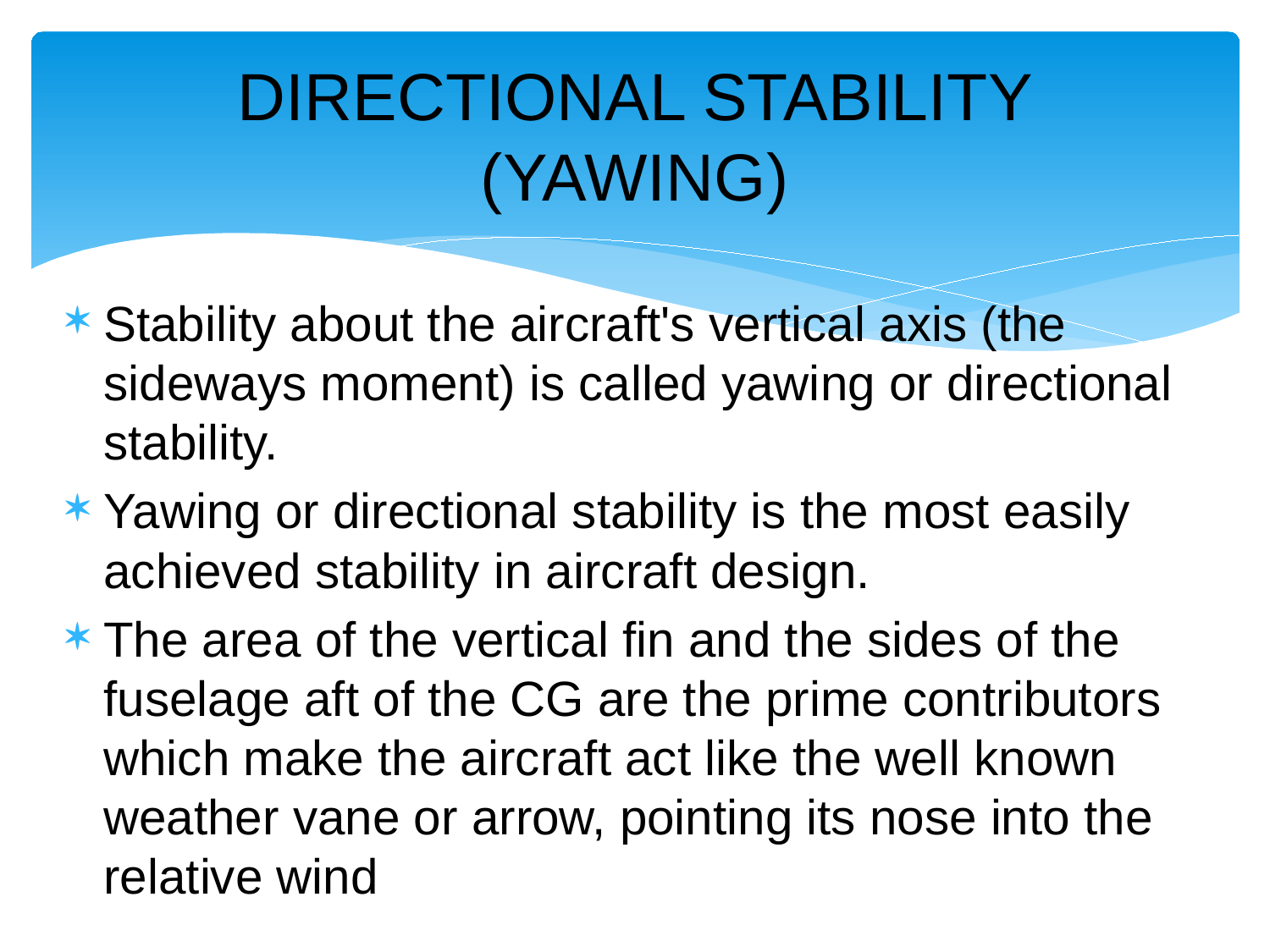

# DIRECTIONAL STABILITY (YAWING)
Stability about the aircraft's vertical axis (the sideways moment) is called yawing or directional stability.
Yawing or directional stability is the most easily achieved stability in aircraft design.
The area of the vertical fin and the sides of the fuselage aft of the CG are the prime contributors which make the aircraft act like the well known weather vane or arrow, pointing its nose into the relative wind